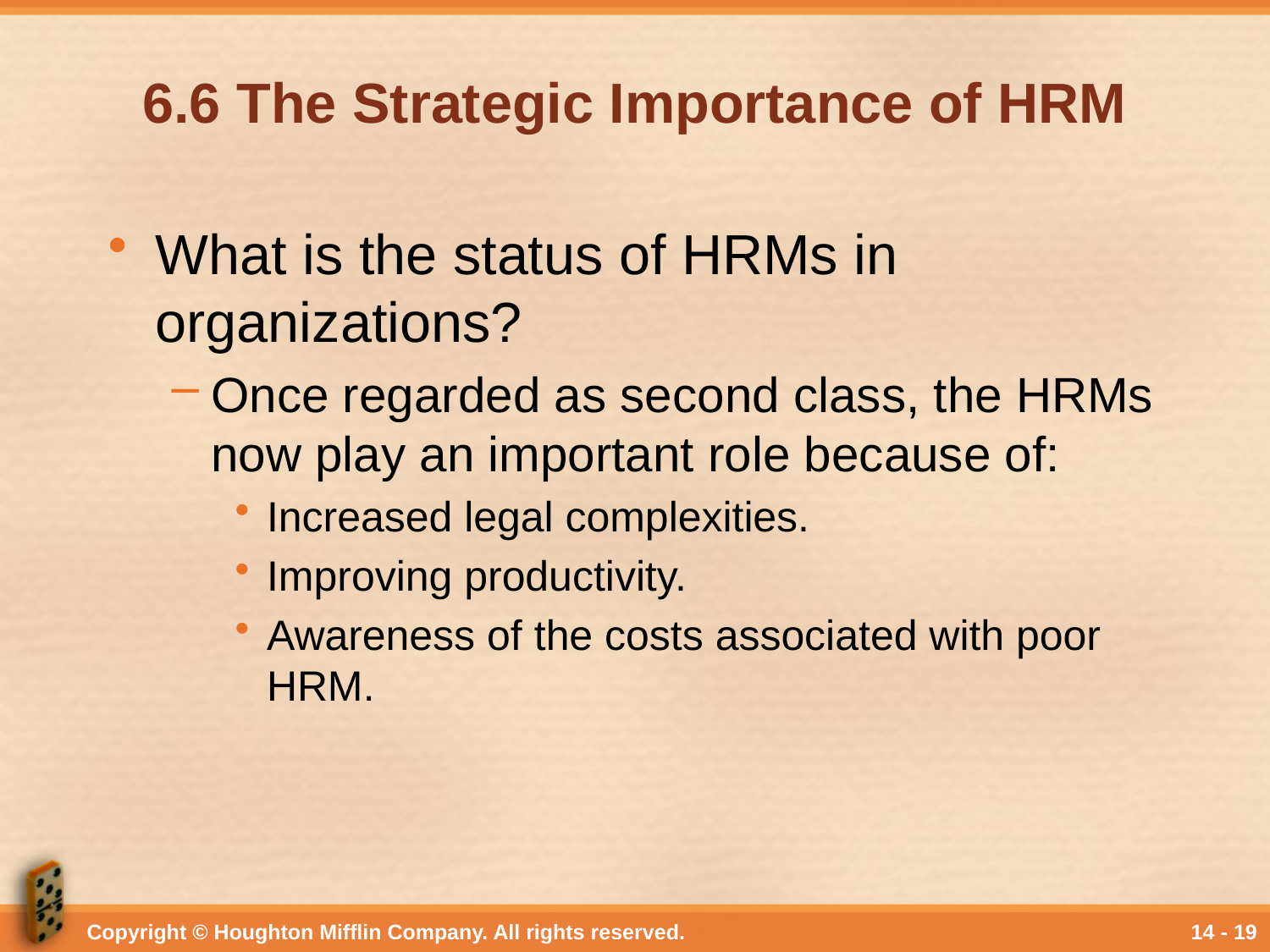

# 6.6 The Strategic Importance of HRM
What is the status of HRMs in organizations?
Once regarded as second class, the HRMs now play an important role because of:
Increased legal complexities.
Improving productivity.
Awareness of the costs associated with poor HRM.
Copyright © Houghton Mifflin Company. All rights reserved.
14 - 19